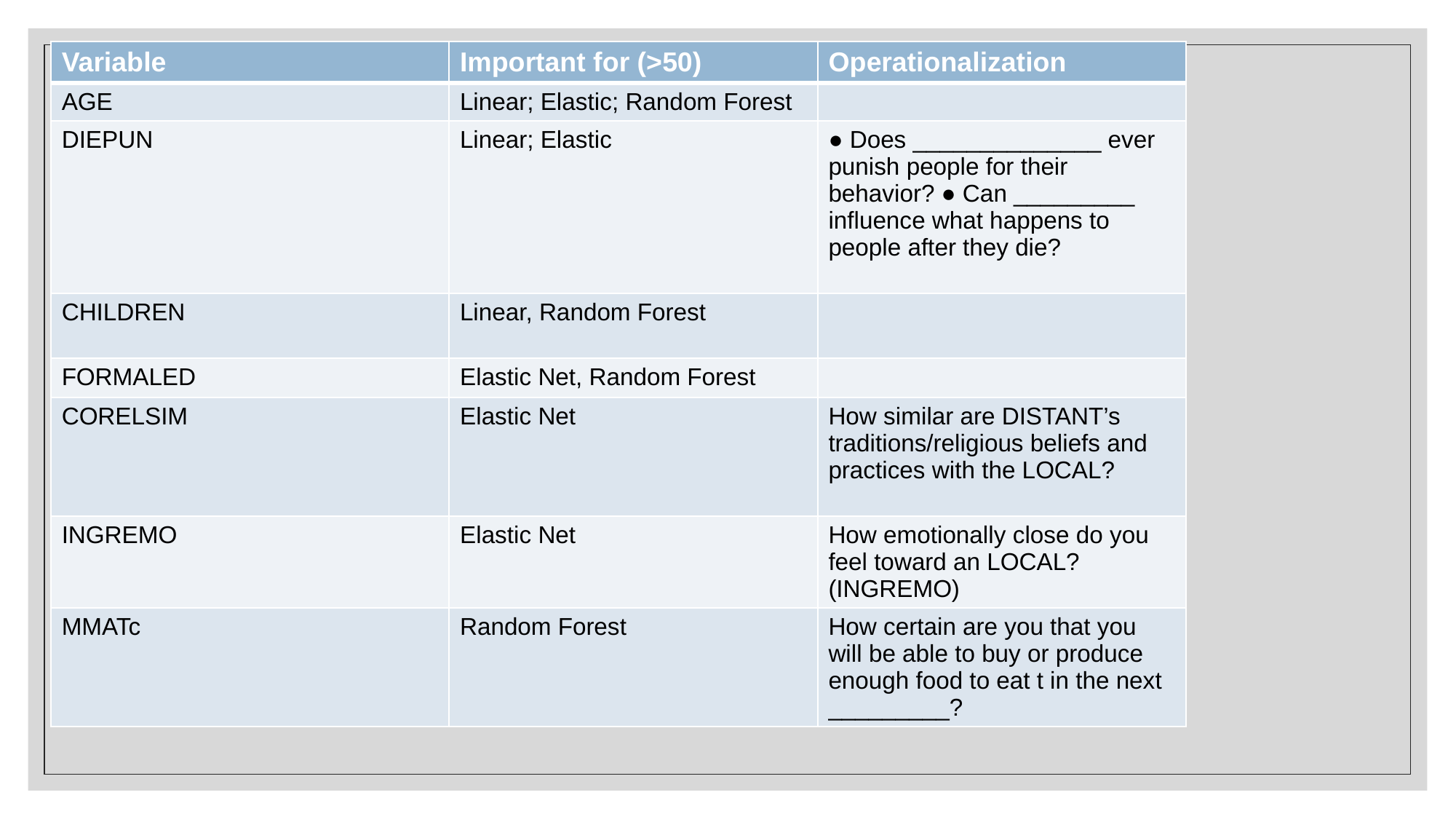

| Variable | Important for (>50) | Operationalization |
| --- | --- | --- |
| AGE | Linear; Elastic; Random Forest |  |
| DIEPUN | Linear; Elastic | ● Does \_\_\_\_\_\_\_\_\_\_\_\_\_\_ ever punish people for their behavior? ● Can \_\_\_\_\_\_\_\_\_ influence what happens to people after they die? |
| CHILDREN | Linear, Random Forest |  |
| FORMALED | Elastic Net, Random Forest |  |
| CORELSIM | Elastic Net | How similar are DISTANT’s traditions/religious beliefs and practices with the LOCAL? |
| INGREMO | Elastic Net | How emotionally close do you feel toward an LOCAL? (INGREMO) |
| MMATc | Random Forest | How certain are you that you will be able to buy or produce enough food to eat t in the next \_\_\_\_\_\_\_\_\_? |